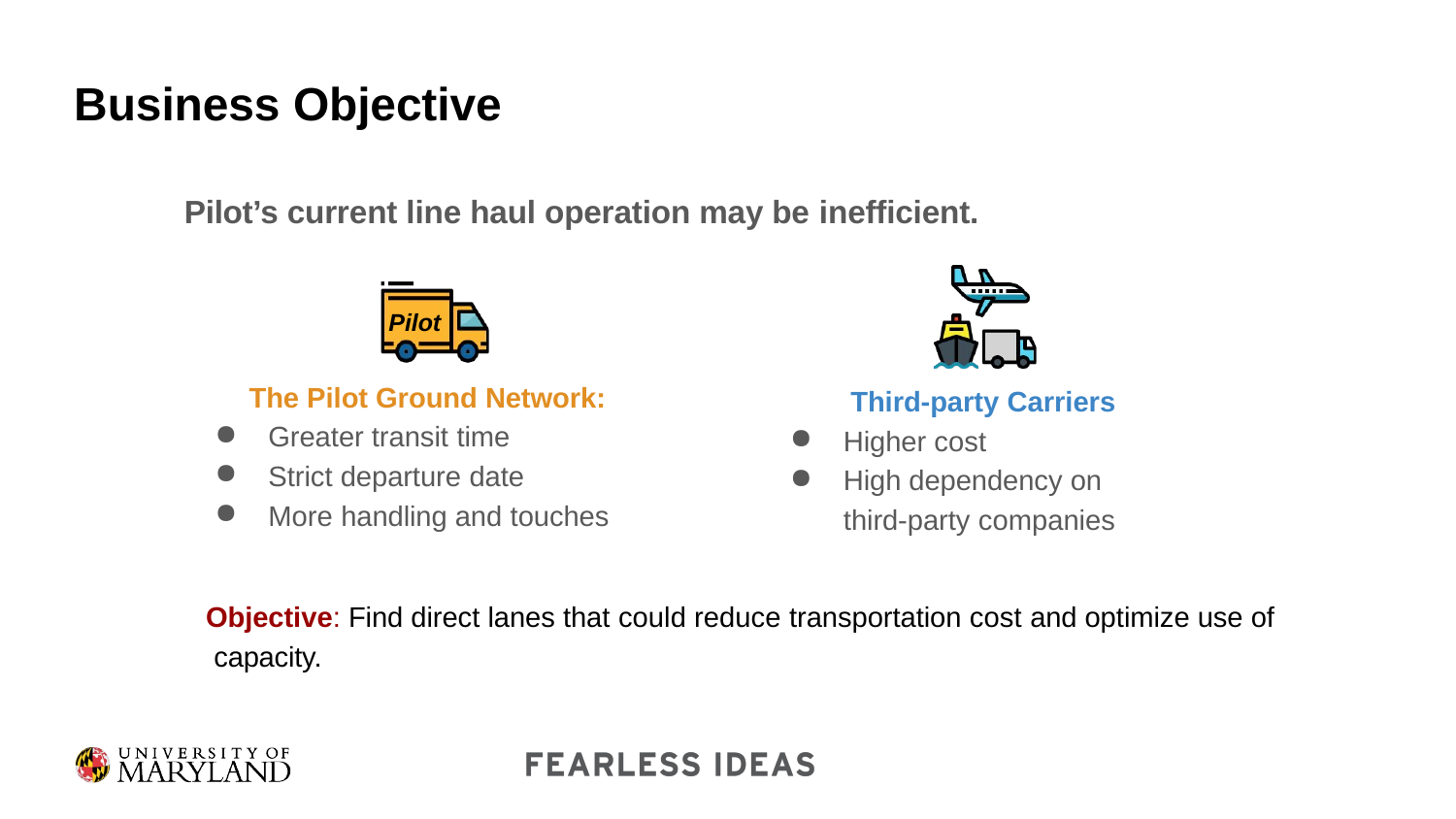

# Business Objective
Pilot’s current line haul operation may be inefficient.

Pilot
The Pilot Ground Network:
Greater transit time
Strict departure date
More handling and touches
Third-party Carriers
Higher cost
High dependency on  third-party companies
Objective: Find direct lanes that could reduce transportation cost and optimize use of  capacity.